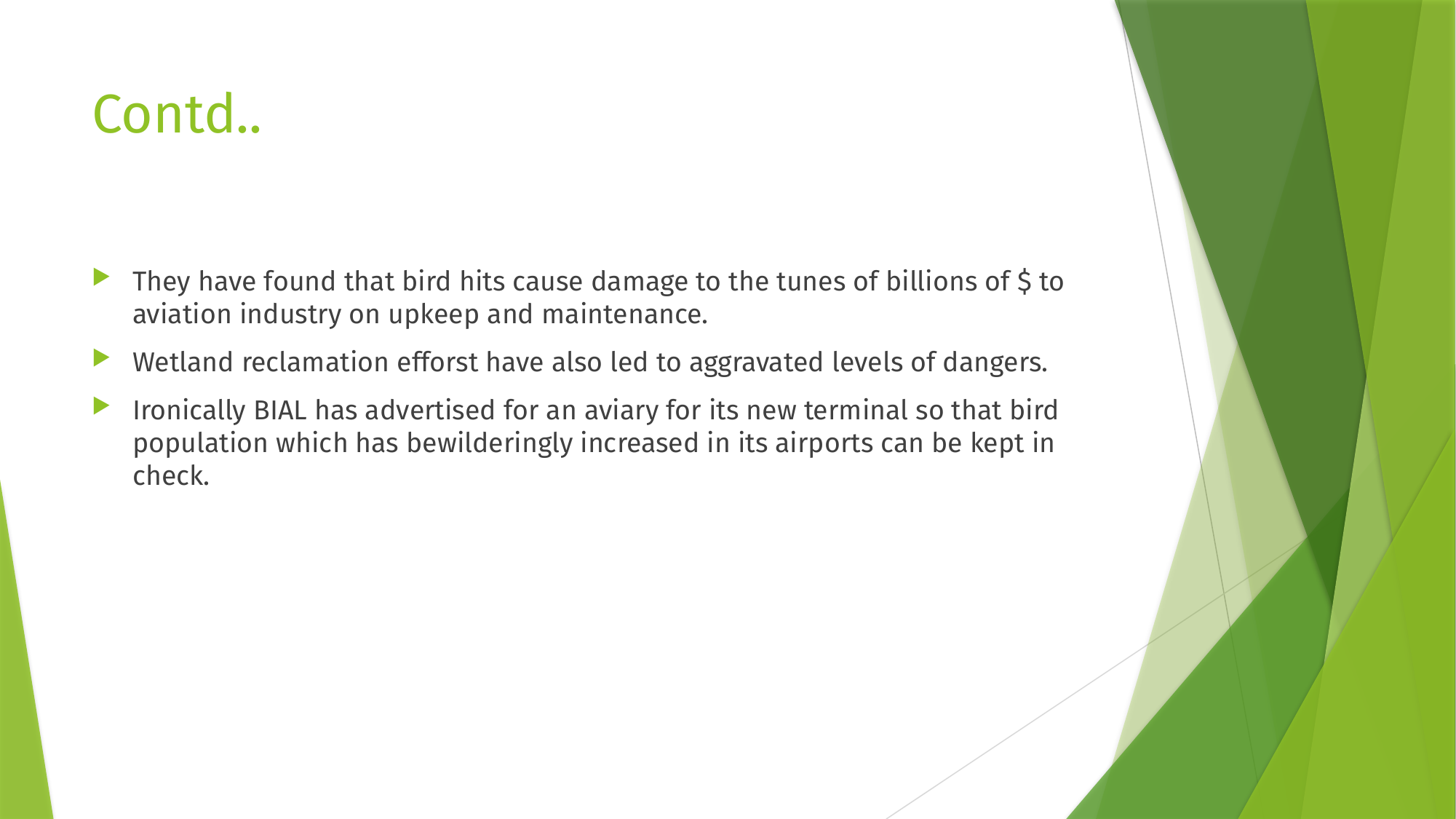

# Contd..
They have found that bird hits cause damage to the tunes of billions of $ to aviation industry on upkeep and maintenance.
Wetland reclamation efforst have also led to aggravated levels of dangers.
Ironically BIAL has advertised for an aviary for its new terminal so that bird population which has bewilderingly increased in its airports can be kept in check.